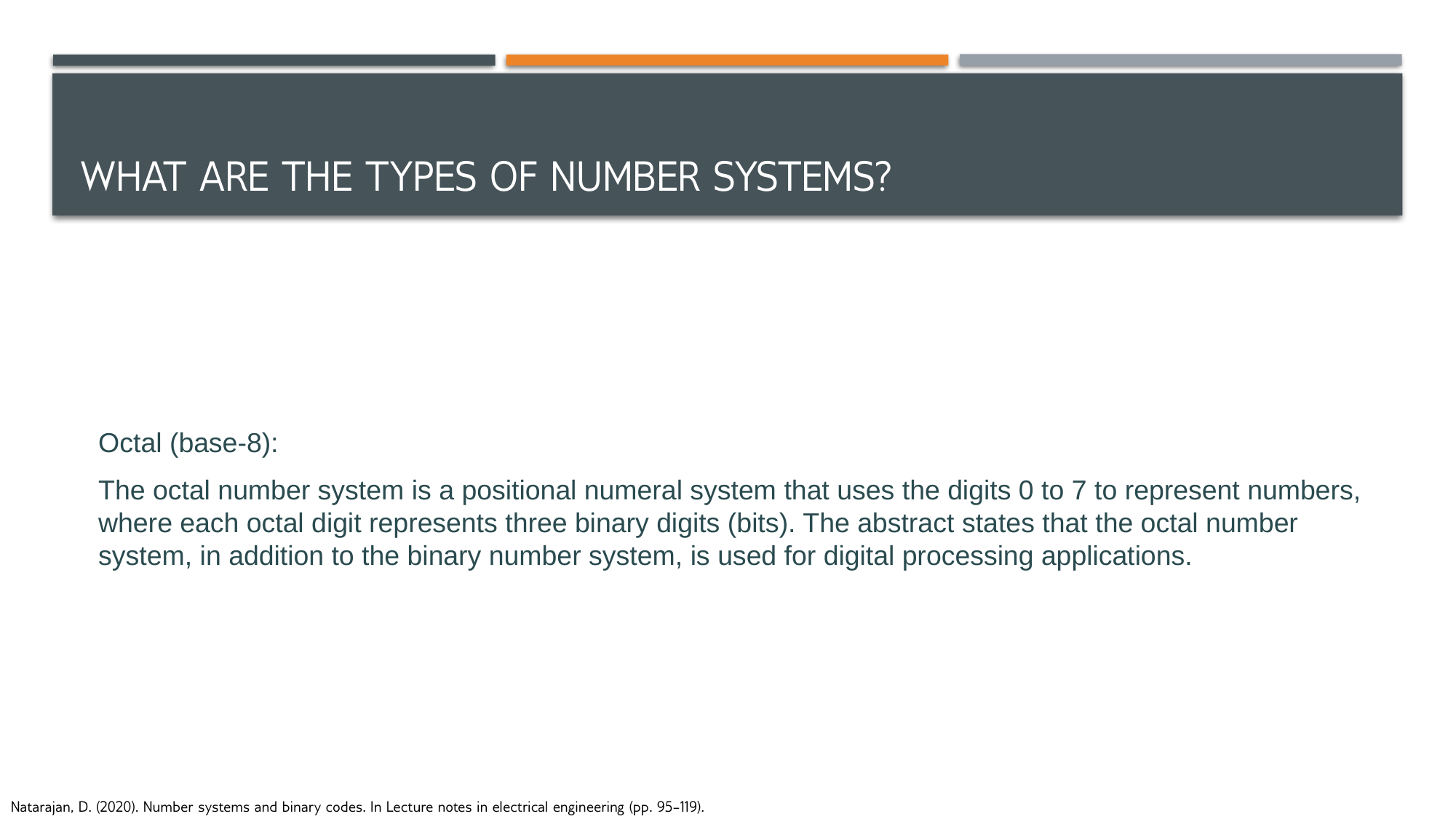

# What are the types of number systems?
Octal (base-8):
The octal number system is a positional numeral system that uses the digits 0 to 7 to represent numbers, where each octal digit represents three binary digits (bits). The abstract states that the octal number system, in addition to the binary number system, is used for digital processing applications.
Natarajan, D. (2020). Number systems and binary codes. In Lecture notes in electrical engineering (pp. 95–119).